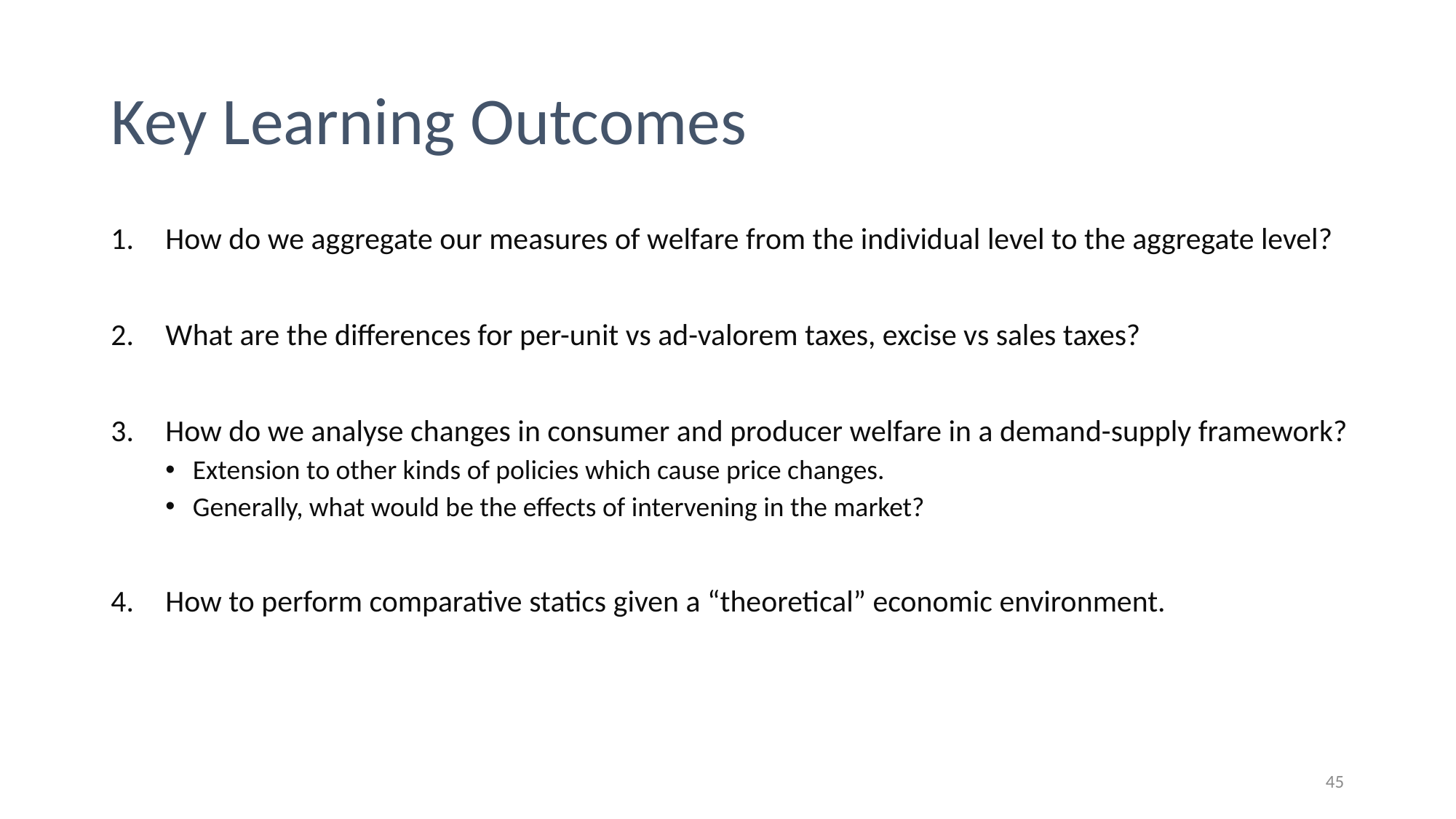

# Key Learning Outcomes
How do we aggregate our measures of welfare from the individual level to the aggregate level?

What are the differences for per-unit vs ad-valorem taxes, excise vs sales taxes?

How do we analyse changes in consumer and producer welfare in a demand-supply framework?
Extension to other kinds of policies which cause price changes.
Generally, what would be the effects of intervening in the market?

How to perform comparative statics given a “theoretical” economic environment.

45